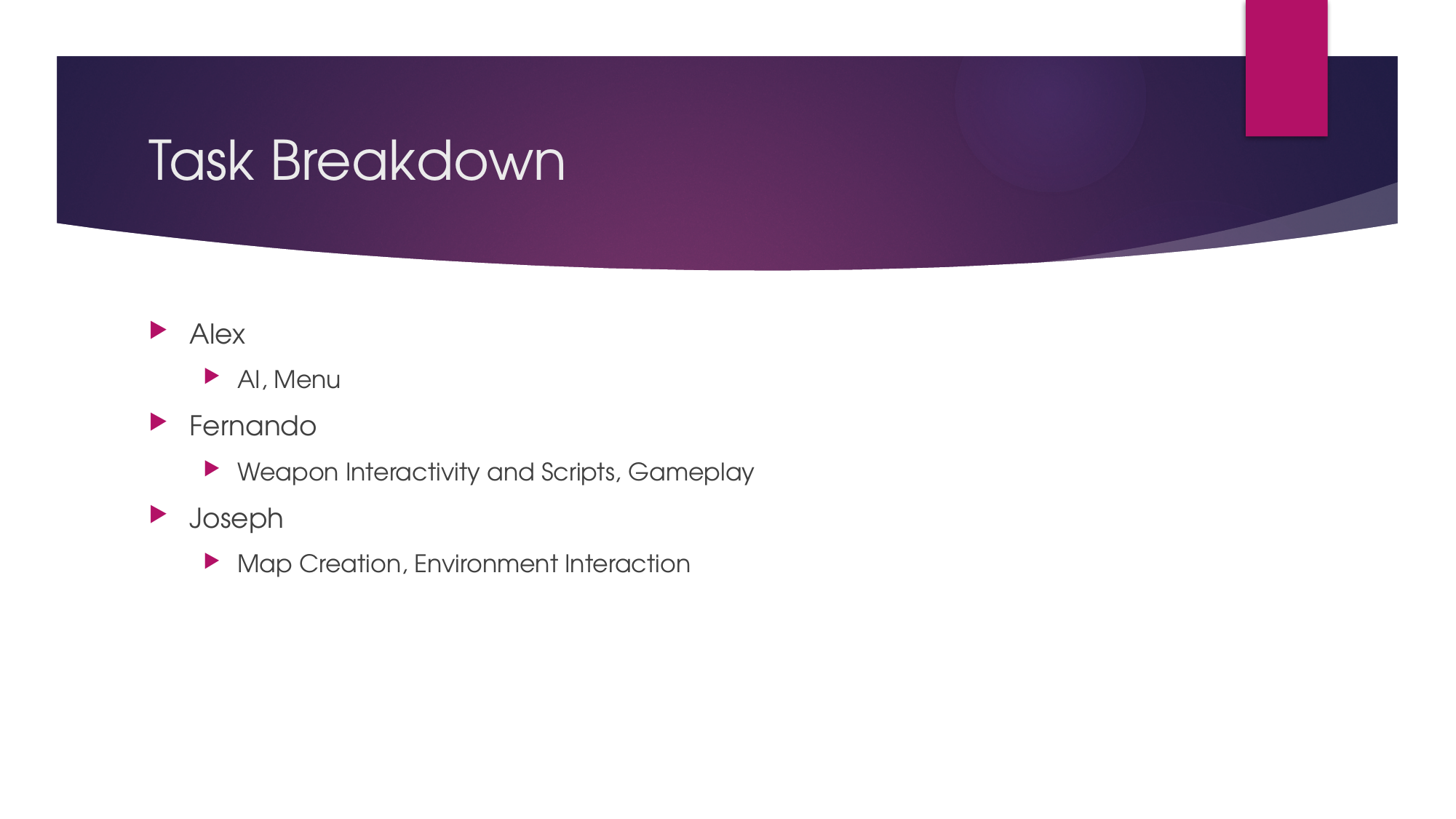

# Task Breakdown
Alex
AI, Menu
Fernando
Weapon Interactivity and Scripts, Gameplay
Joseph
Map Creation, Environment Interaction